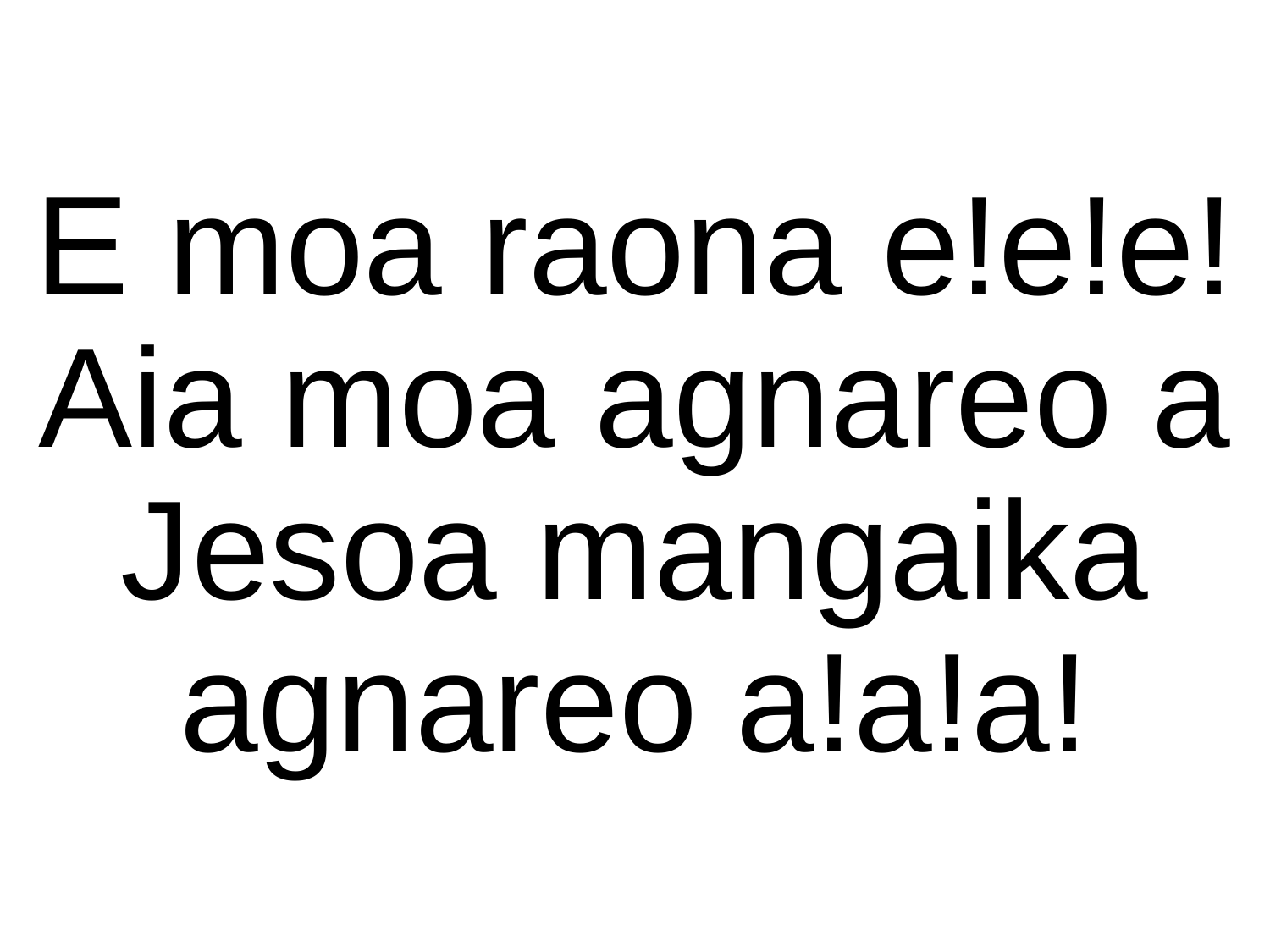

# E moa raona e!e!e! Aia moa agnareo a Jesoa mangaika agnareo a!a!a!